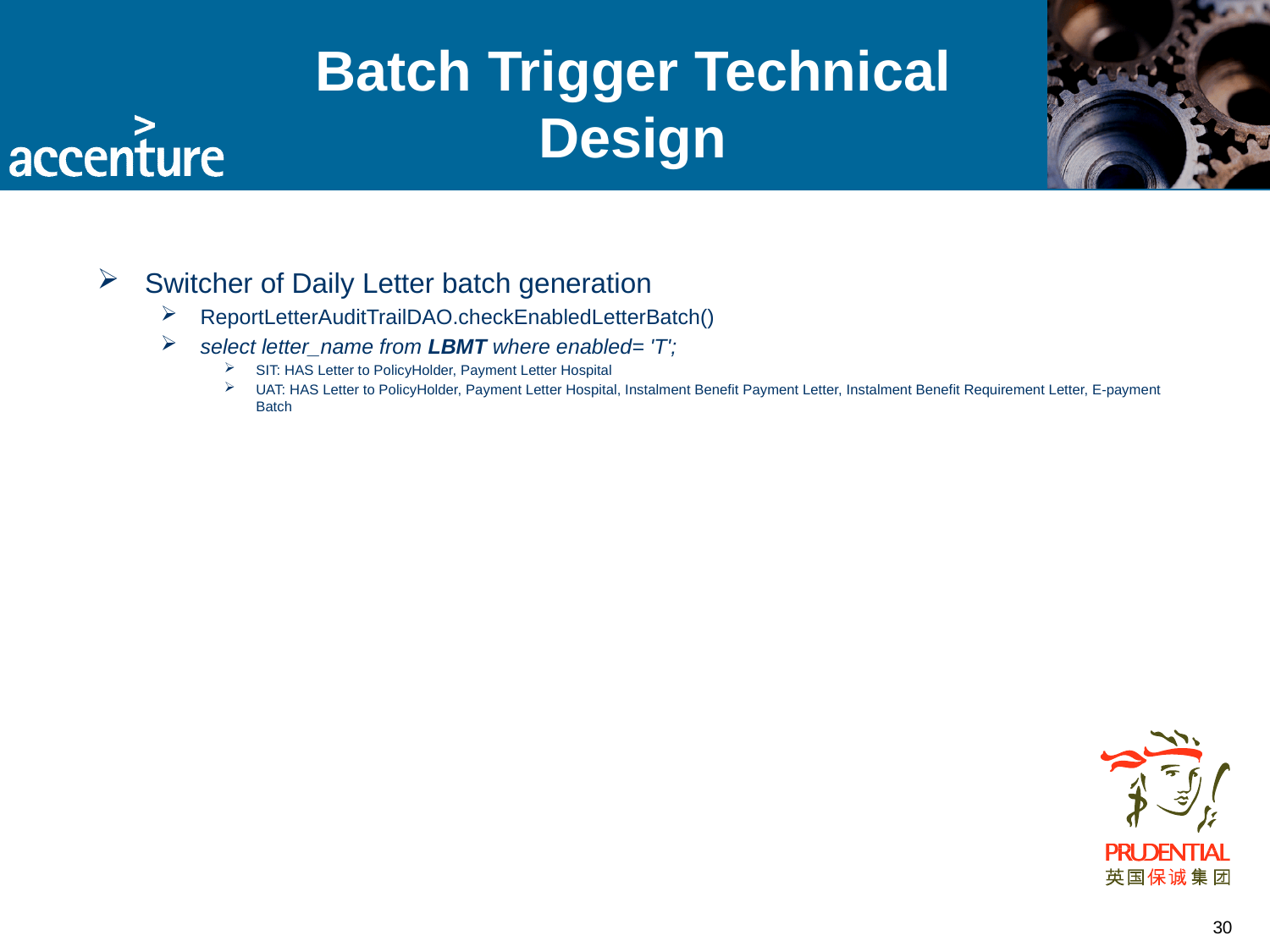

# Batch Trigger Technical Design

Switcher of Daily Letter batch generation
ReportLetterAuditTrailDAO.checkEnabledLetterBatch()
select letter_name from LBMT where enabled= 'T';
SIT: HAS Letter to PolicyHolder, Payment Letter Hospital
UAT: HAS Letter to PolicyHolder, Payment Letter Hospital, Instalment Benefit Payment Letter, Instalment Benefit Requirement Letter, E-payment Batch

30